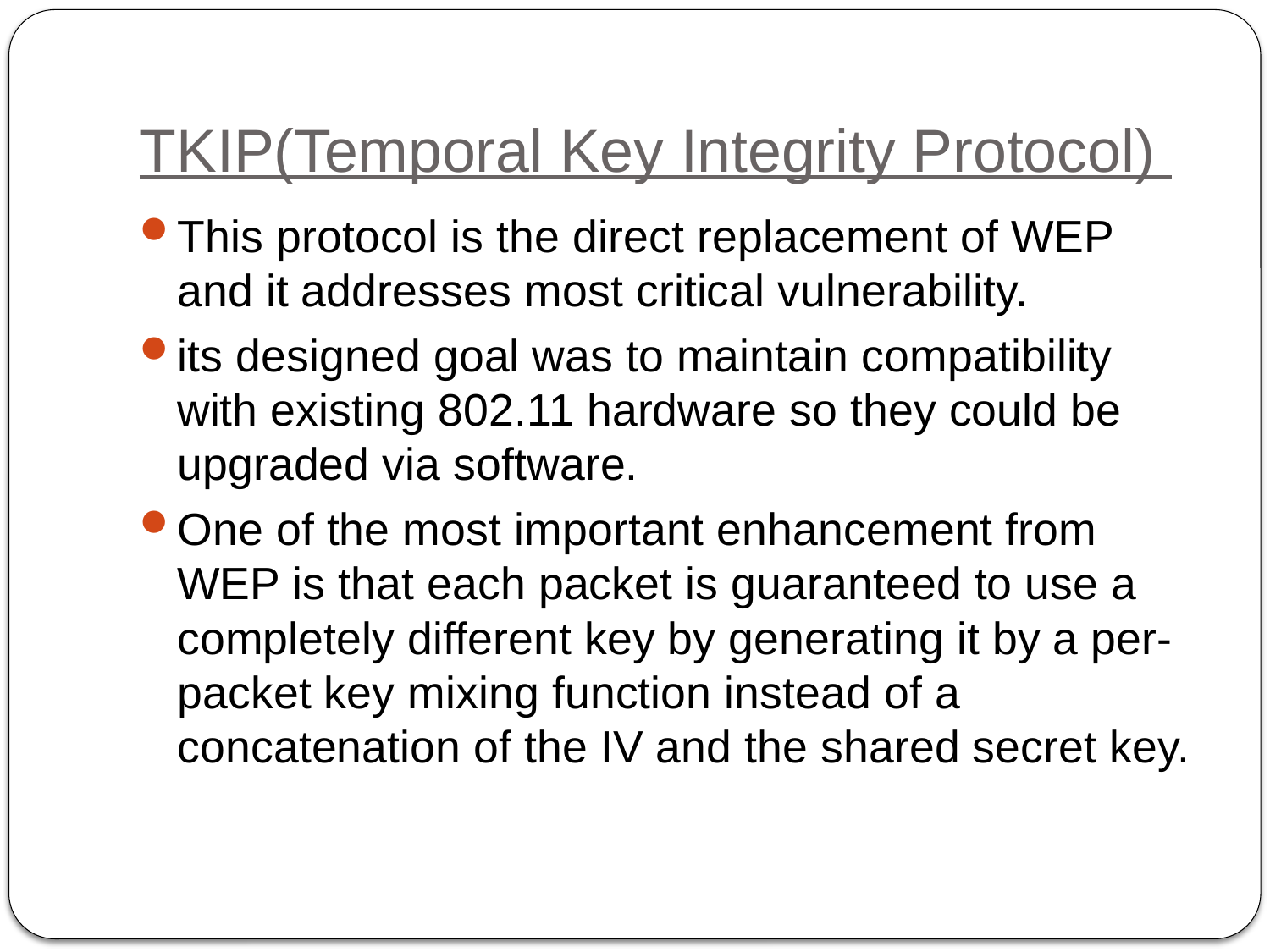

# TKIP(Temporal Key Integrity Protocol)
This protocol is the direct replacement of WEP and it addresses most critical vulnerability.
its designed goal was to maintain compatibility with existing 802.11 hardware so they could be upgraded via software.
One of the most important enhancement from WEP is that each packet is guaranteed to use a completely different key by generating it by a per-packet key mixing function instead of a concatenation of the IV and the shared secret key.